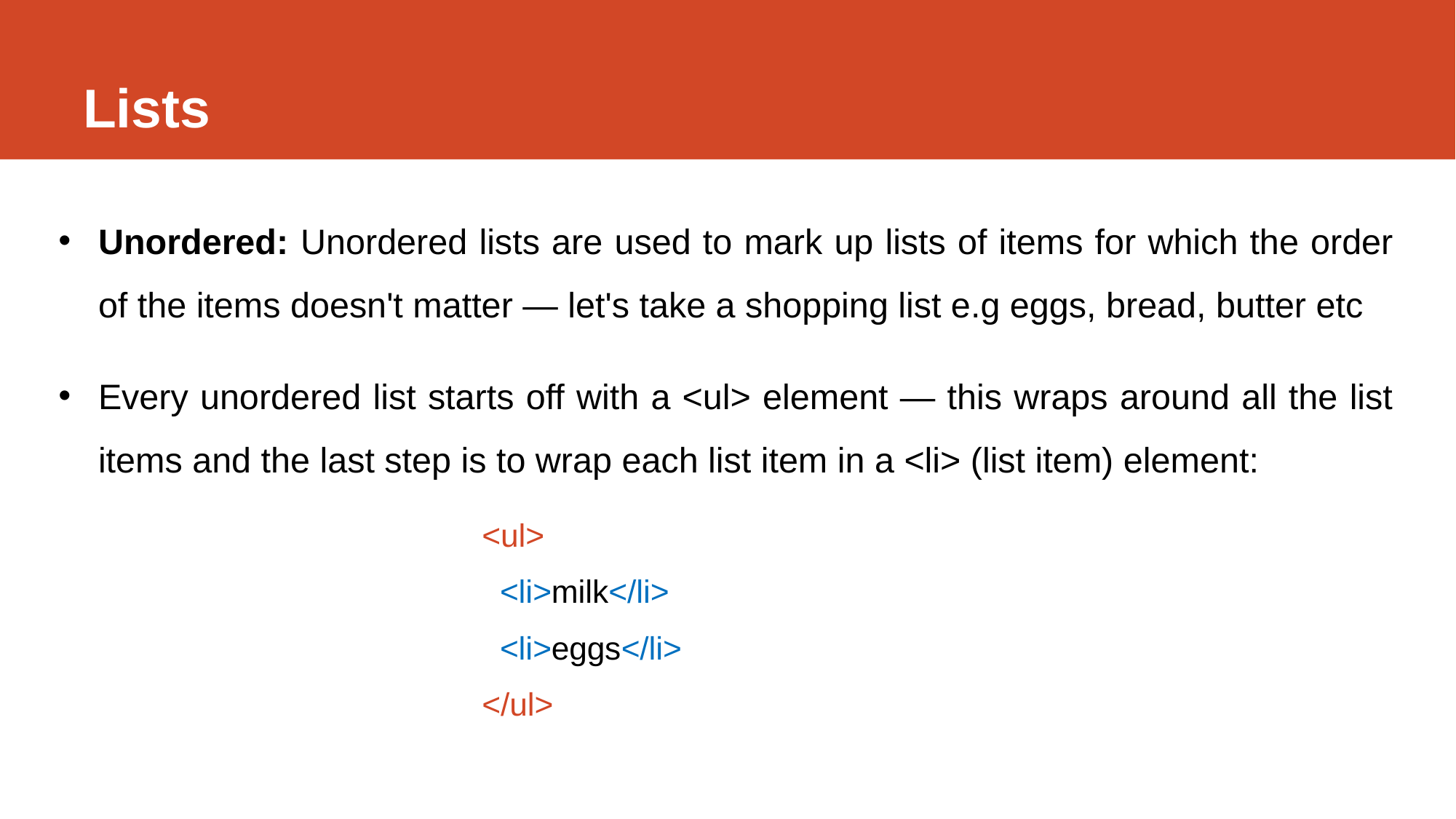

# Lists
Unordered: Unordered lists are used to mark up lists of items for which the order of the items doesn't matter — let's take a shopping list e.g eggs, bread, butter etc
Every unordered list starts off with a <ul> element — this wraps around all the list items and the last step is to wrap each list item in a <li> (list item) element:
<ul>
  <li>milk</li>
  <li>eggs</li>
</ul>